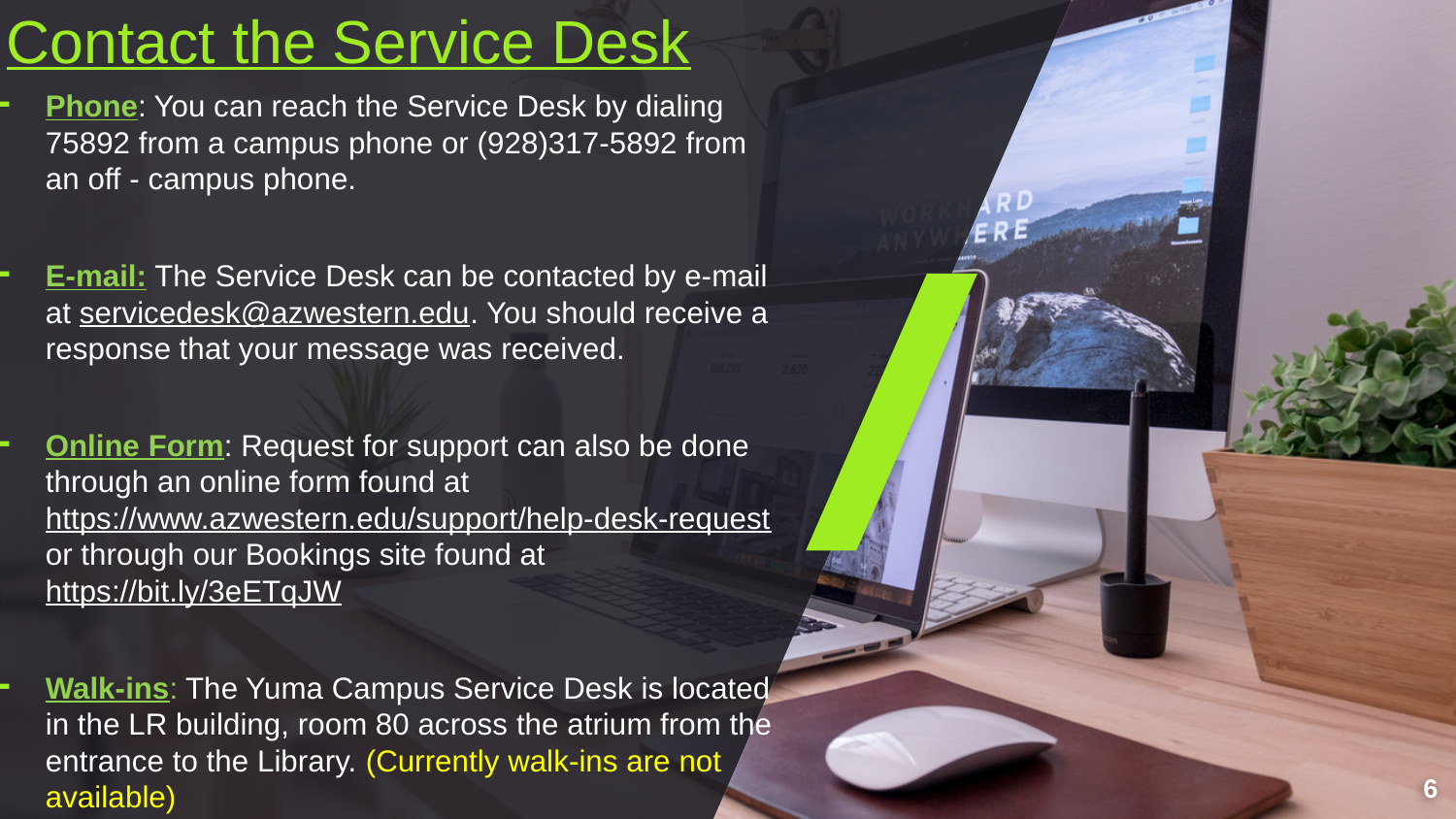

# Contact the Service Desk
Phone: You can reach the Service Desk by dialing 75892 from a campus phone or (928)317-5892 from an off - campus phone.

E-mail: The Service Desk can be contacted by e-mail at servicedesk@azwestern.edu. You should receive a response that your message was received.

Online Form: Request for support can also be done through an online form found at https://www.azwestern.edu/support/help-desk-request or through our Bookings site found at https://bit.ly/3eETqJW

Walk-ins: The Yuma Campus Service Desk is located in the LR building, room 80 across the atrium from the entrance to the Library. (Currently walk-ins are not available)
6